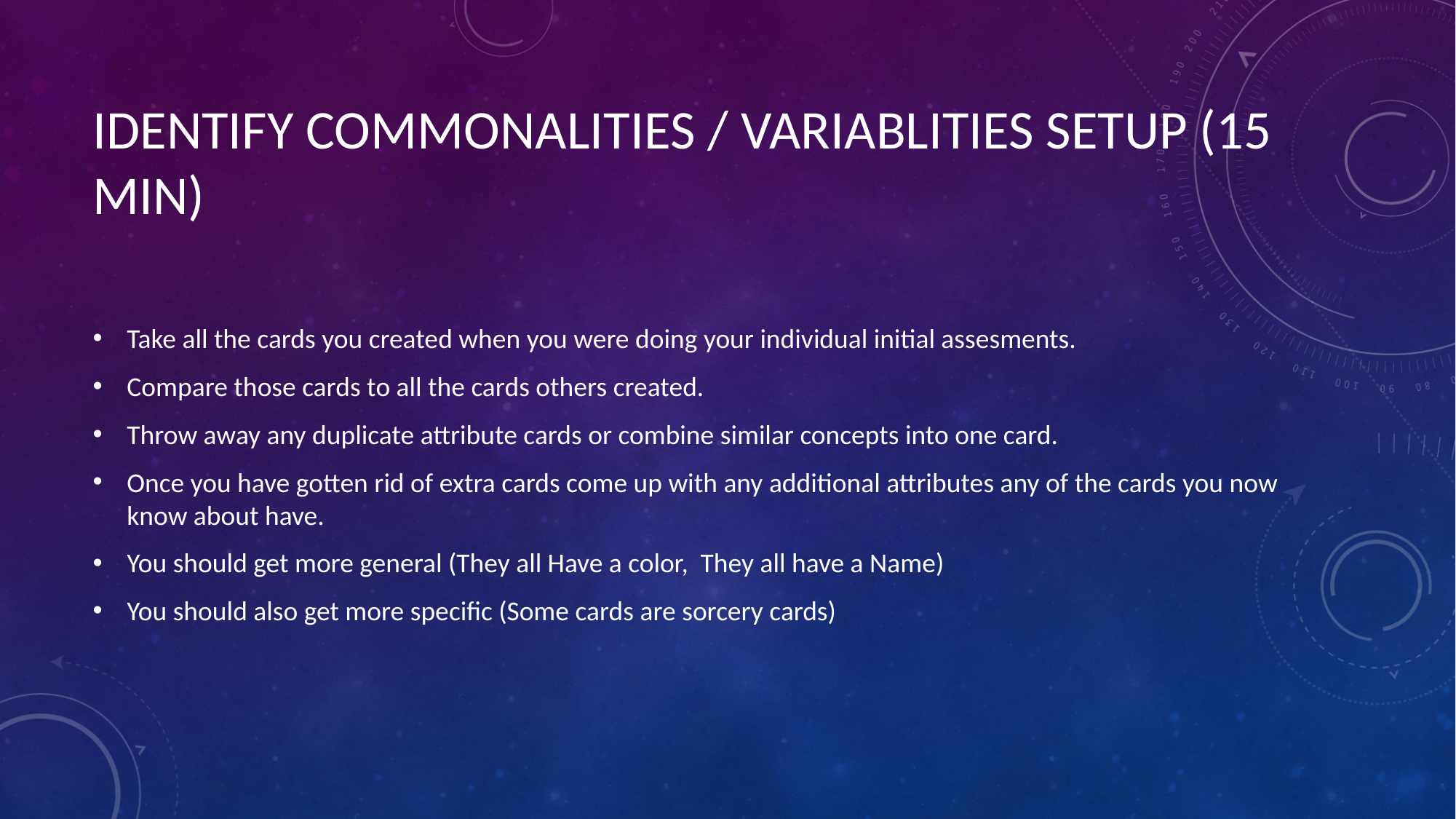

# Identify Commonalities / Variablities Setup (15 MIN)
Take all the cards you created when you were doing your individual initial assesments.
Compare those cards to all the cards others created.
Throw away any duplicate attribute cards or combine similar concepts into one card.
Once you have gotten rid of extra cards come up with any additional attributes any of the cards you now know about have.
You should get more general (They all Have a color,  They all have a Name)
You should also get more specific (Some cards are sorcery cards)